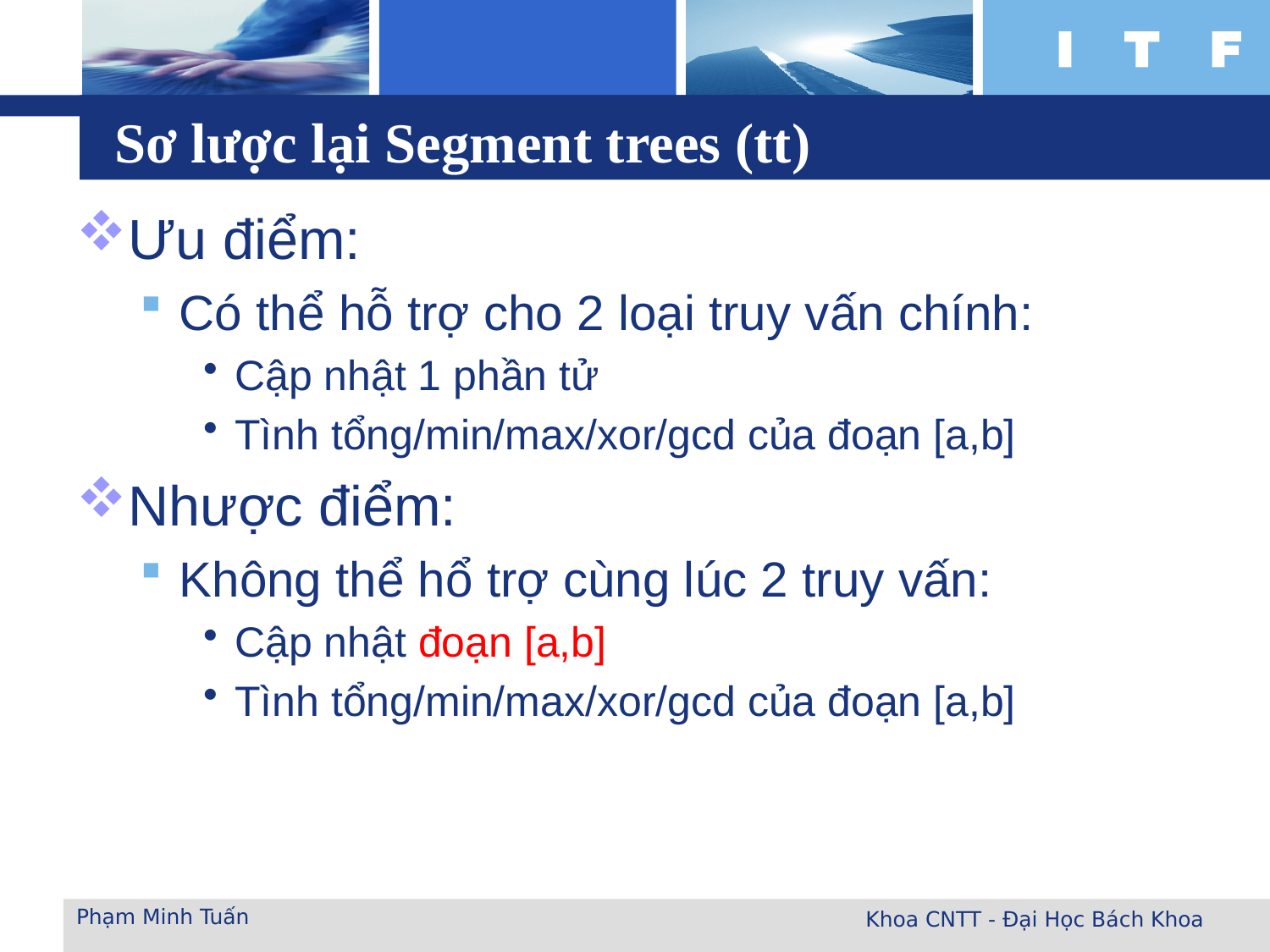

# Sơ lược lại Segment trees (tt)
Ưu điểm:
Có thể hỗ trợ cho 2 loại truy vấn chính:
Cập nhật 1 phần tử
Tình tổng/min/max/xor/gcd của đoạn [a,b]
Nhược điểm:
Không thể hổ trợ cùng lúc 2 truy vấn:
Cập nhật đoạn [a,b]
Tình tổng/min/max/xor/gcd của đoạn [a,b]

Phạm Minh Tuấn
Khoa CNTT - Đại Học Bách Khoa